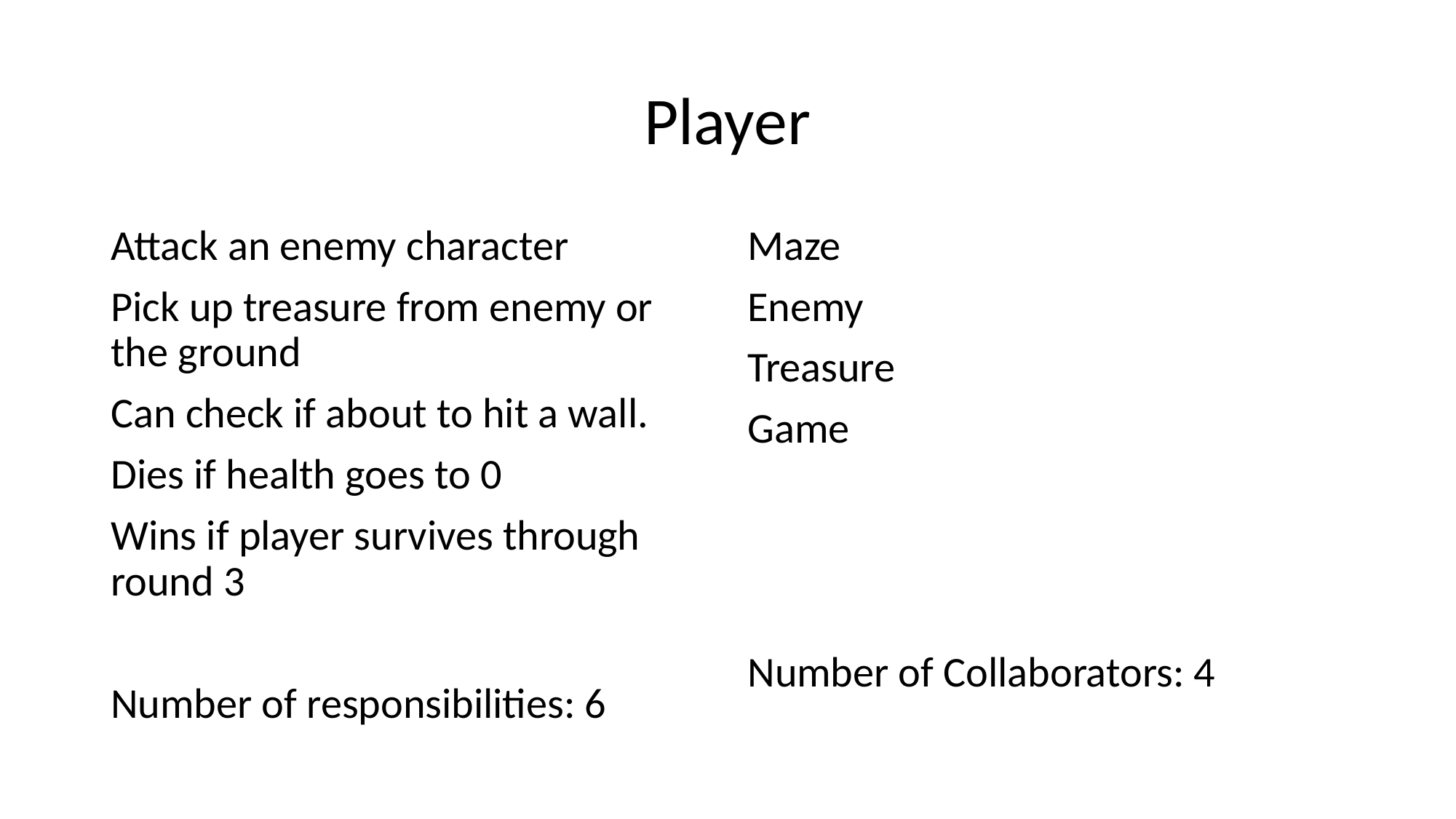

# Player
Attack an enemy character
Pick up treasure from enemy or the ground
Can check if about to hit a wall.
Dies if health goes to 0
Wins if player survives through round 3

Number of responsibilities: 6
Maze
Enemy
Treasure
Game

Number of Collaborators: 4